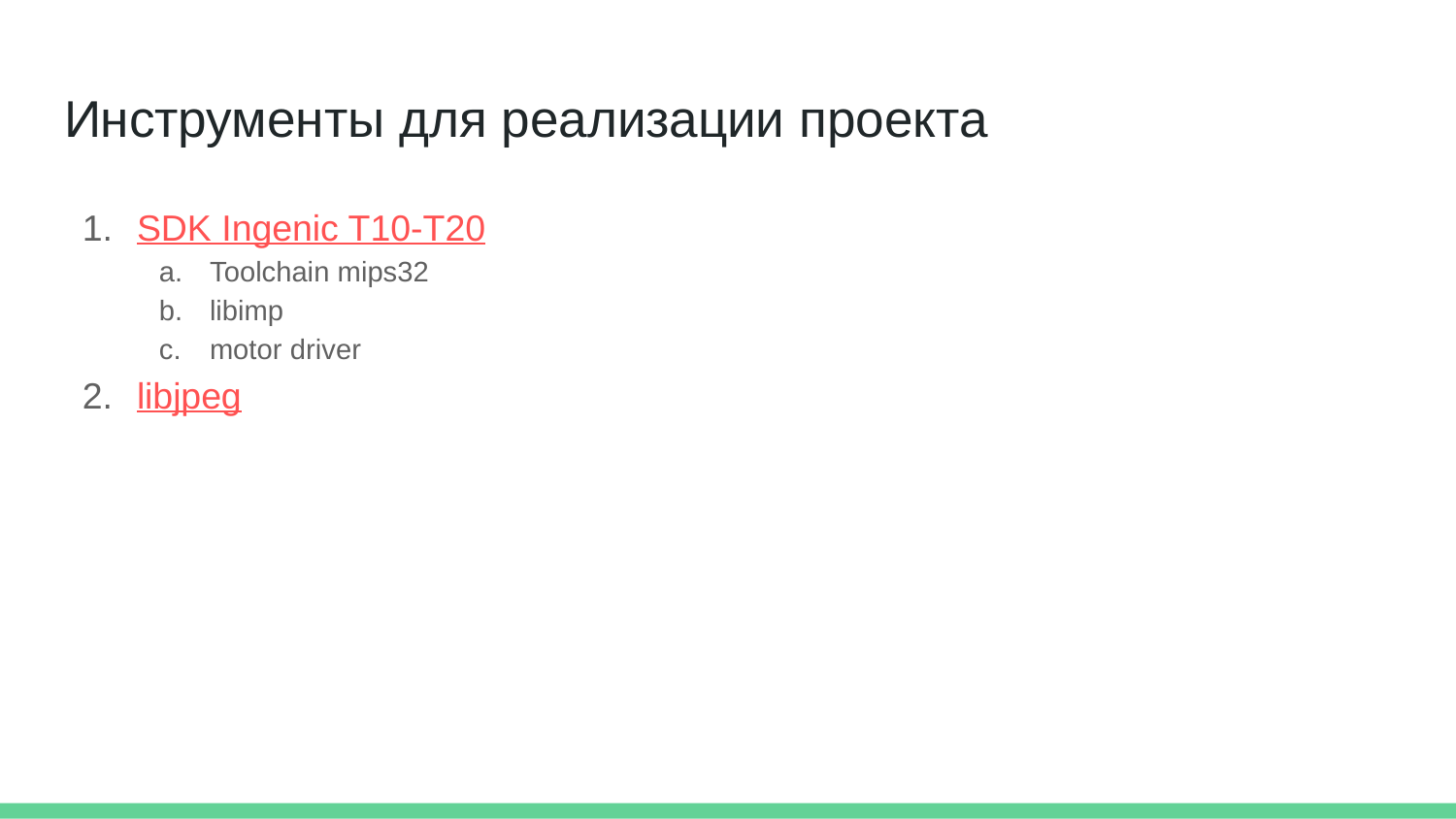

# Инструменты для реализации проекта
SDK Ingenic T10-T20
Toolchain mips32
libimp
motor driver
libjpeg